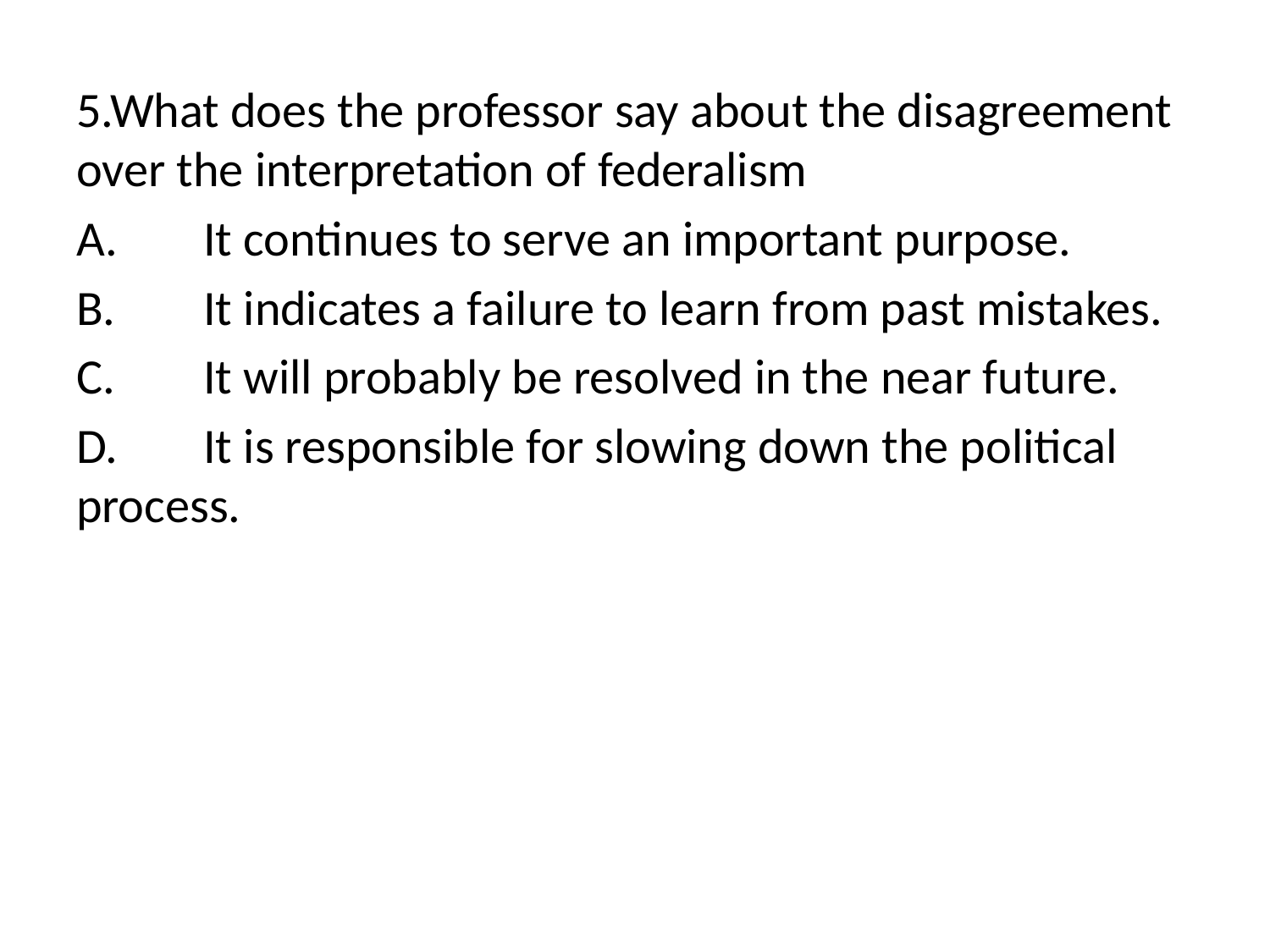

5.What does the professor say about the disagreement over the interpretation of federalism
A.	It continues to serve an important purpose.
B.	It indicates a failure to learn from past mistakes.
C.	It will probably be resolved in the near future.
D.	It is responsible for slowing down the political process.